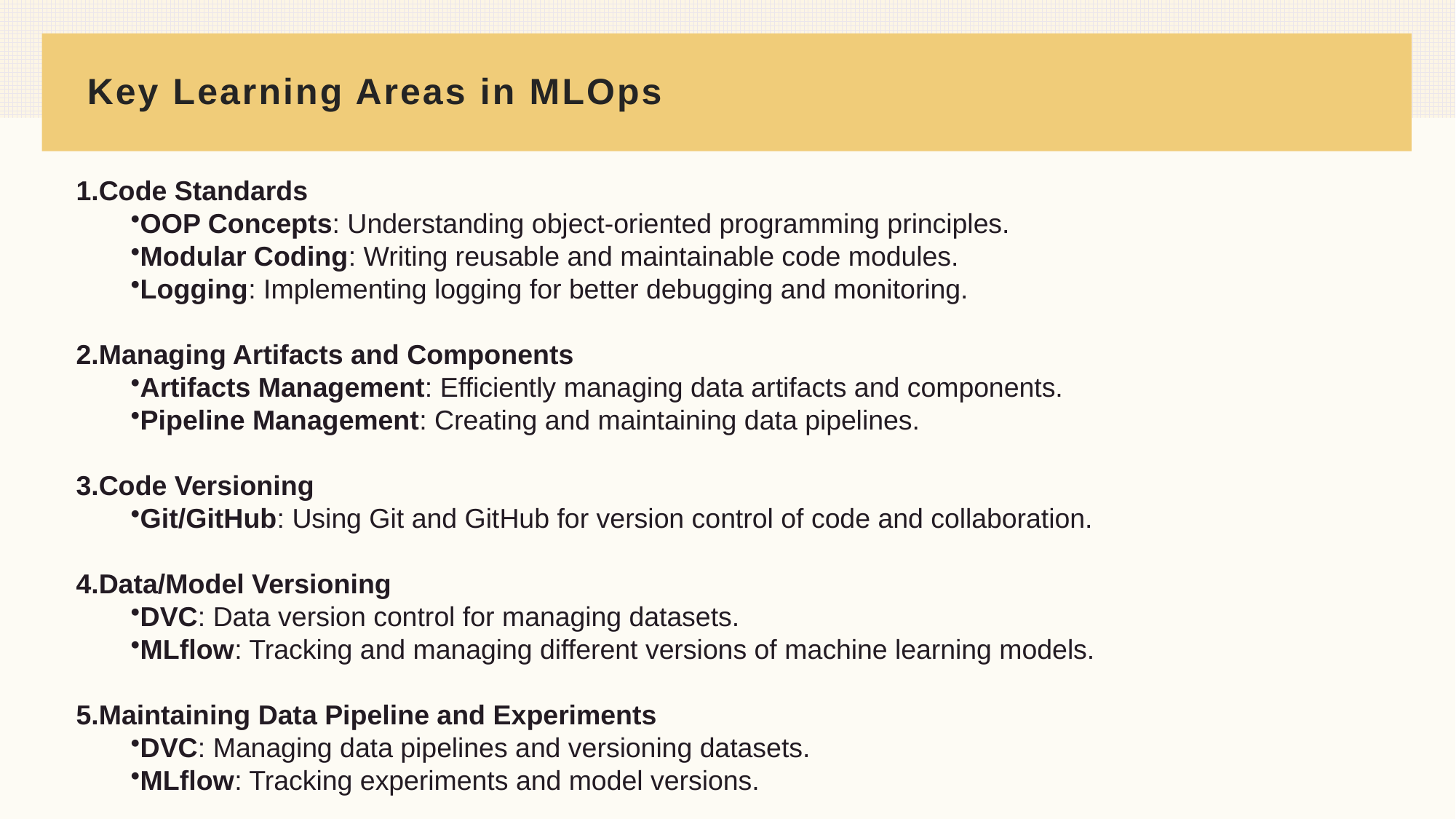

# Key Learning Areas in MLOps
Code Standards
OOP Concepts: Understanding object-oriented programming principles.
Modular Coding: Writing reusable and maintainable code modules.
Logging: Implementing logging for better debugging and monitoring.

Managing Artifacts and Components
Artifacts Management: Efficiently managing data artifacts and components.
Pipeline Management: Creating and maintaining data pipelines.

Code Versioning
Git/GitHub: Using Git and GitHub for version control of code and collaboration.

Data/Model Versioning
DVC: Data version control for managing datasets.
MLflow: Tracking and managing different versions of machine learning models.

Maintaining Data Pipeline and Experiments
DVC: Managing data pipelines and versioning datasets.
MLflow: Tracking experiments and model versions.